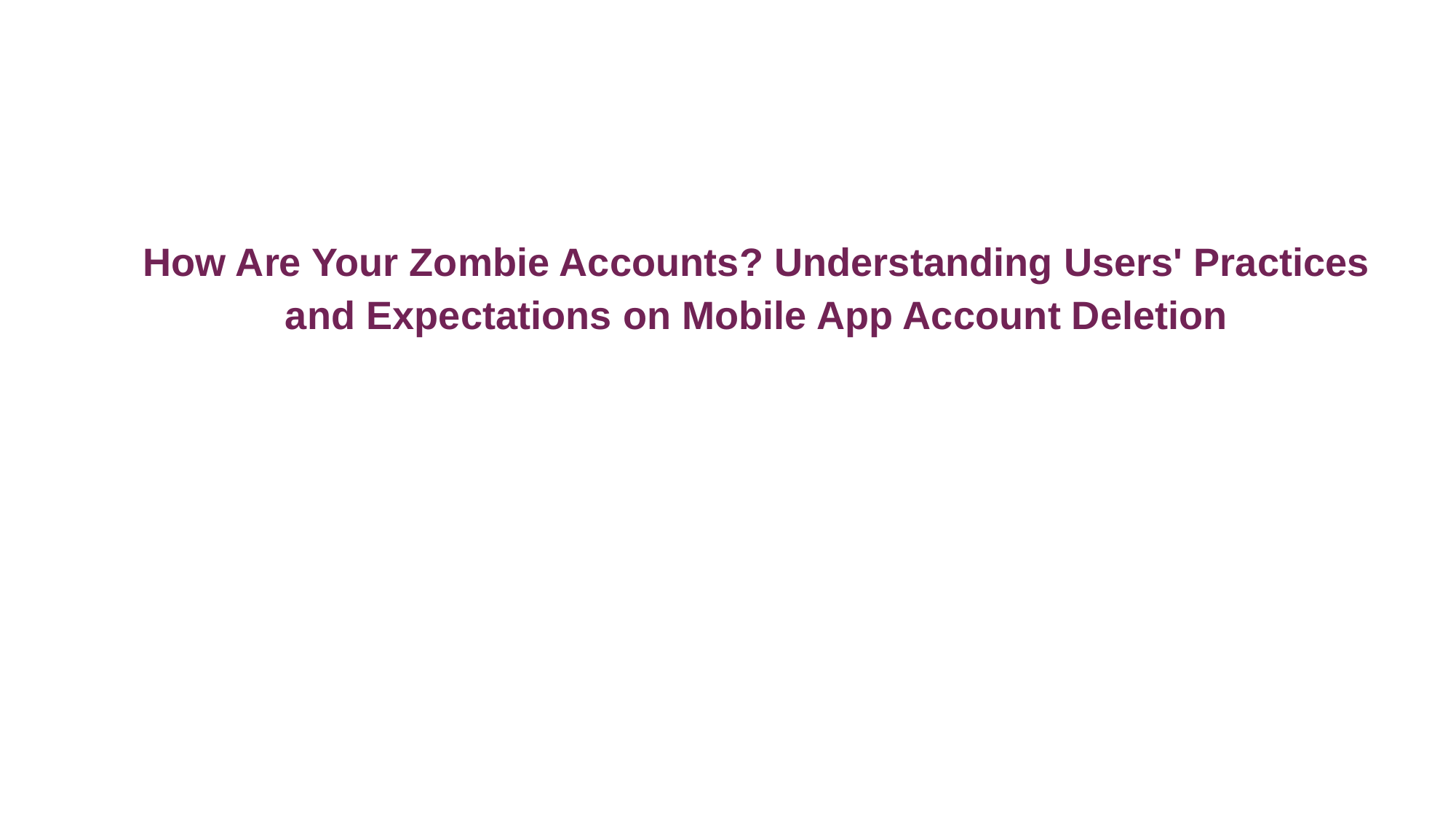

How Are Your Zombie Accounts? Understanding Users' Practices and Expectations on Mobile App Account Deletion